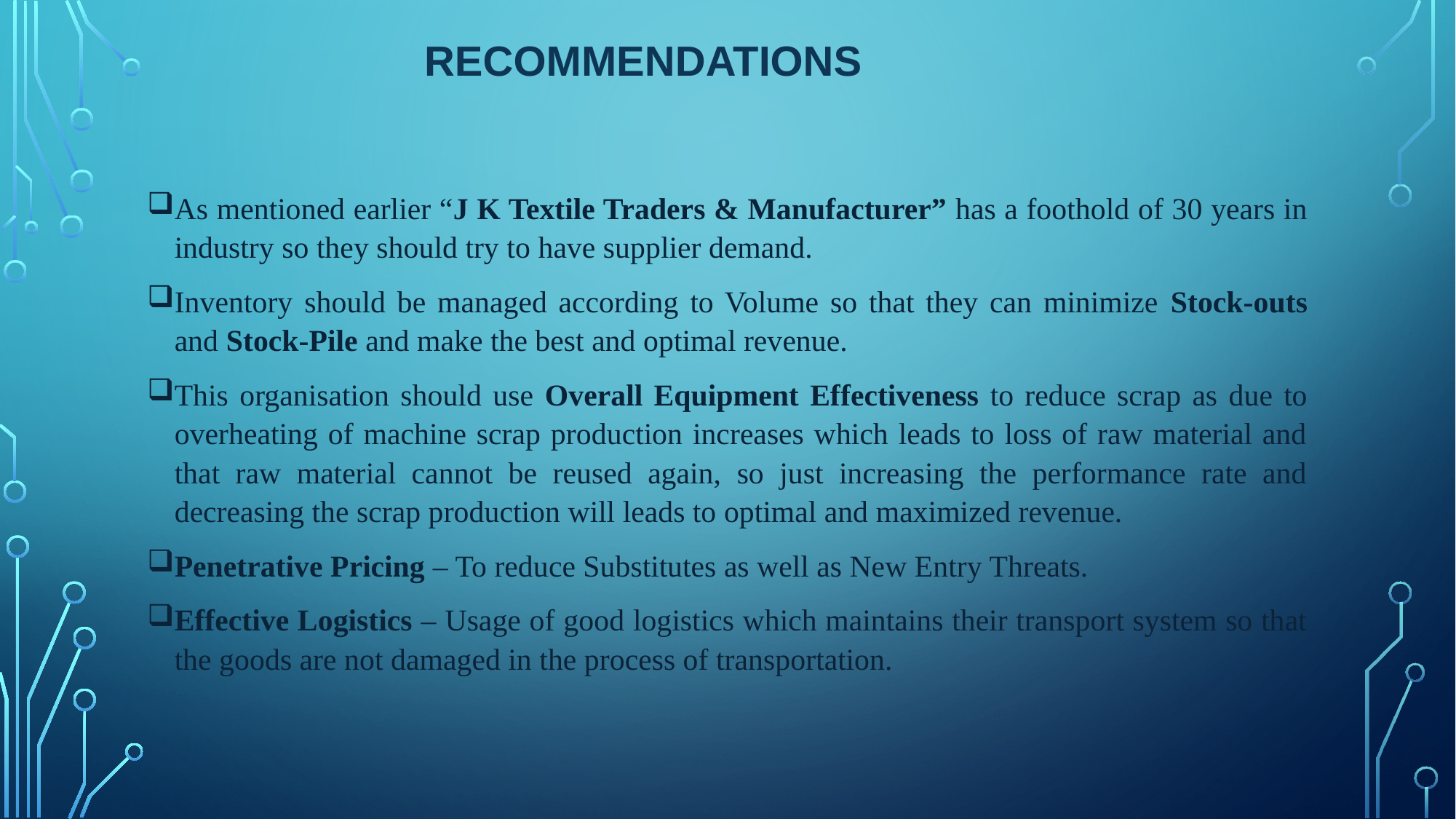

# Recommendations
As mentioned earlier “J K Textile Traders & Manufacturer” has a foothold of 30 years in industry so they should try to have supplier demand.
Inventory should be managed according to Volume so that they can minimize Stock-outs and Stock-Pile and make the best and optimal revenue.
This organisation should use Overall Equipment Effectiveness to reduce scrap as due to overheating of machine scrap production increases which leads to loss of raw material and that raw material cannot be reused again, so just increasing the performance rate and decreasing the scrap production will leads to optimal and maximized revenue.
Penetrative Pricing – To reduce Substitutes as well as New Entry Threats.
Effective Logistics – Usage of good logistics which maintains their transport system so that the goods are not damaged in the process of transportation.